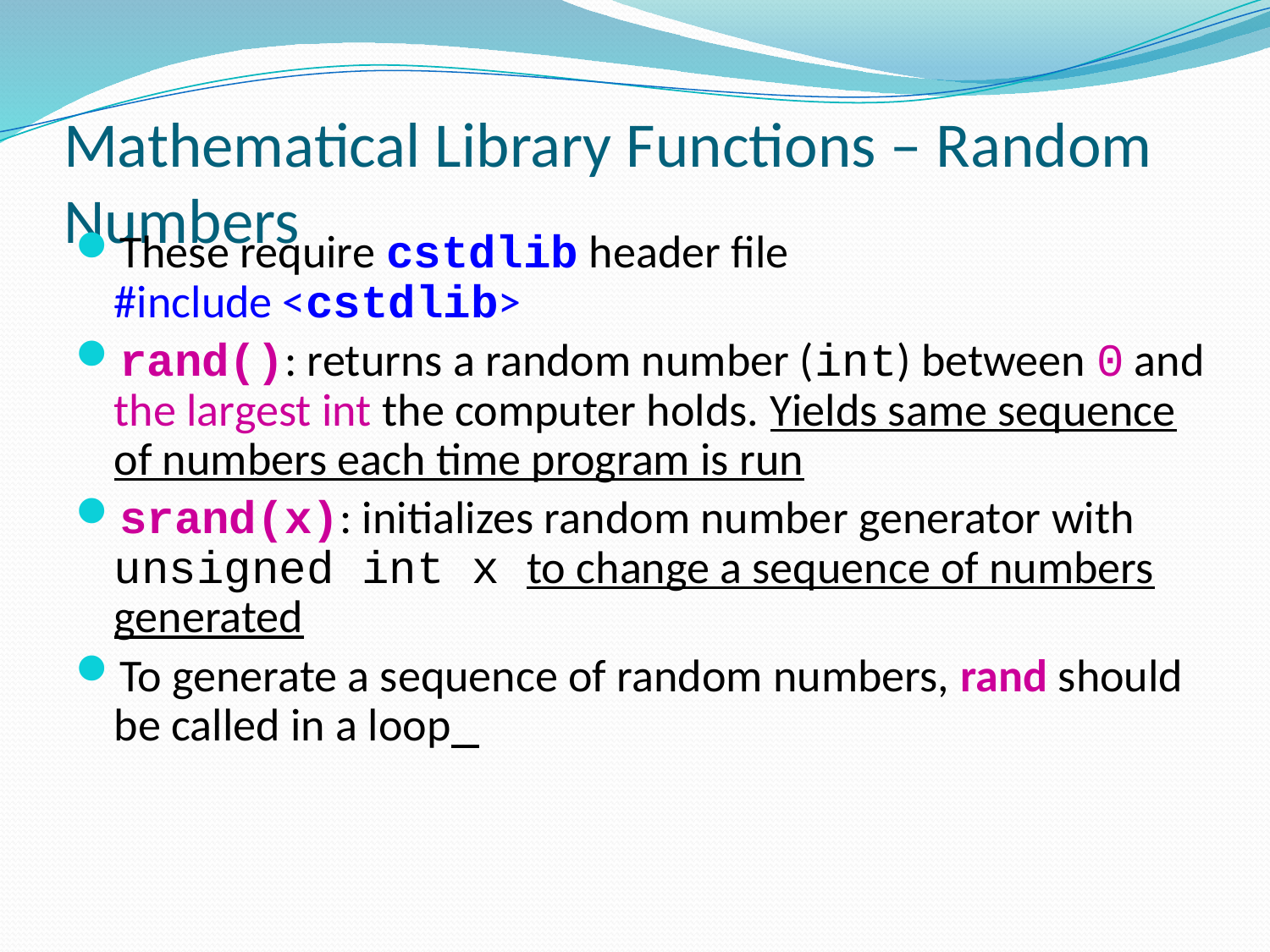

# Mathematical Library Functions – Random Numbers
These require cstdlib header file
#include <cstdlib>
rand(): returns a random number (int) between 0 and the largest int the computer holds. Yields same sequence of numbers each time program is run
srand(x): initializes random number generator with unsigned int x to change a sequence of numbers generated
To generate a sequence of random numbers, rand should be called in a loop